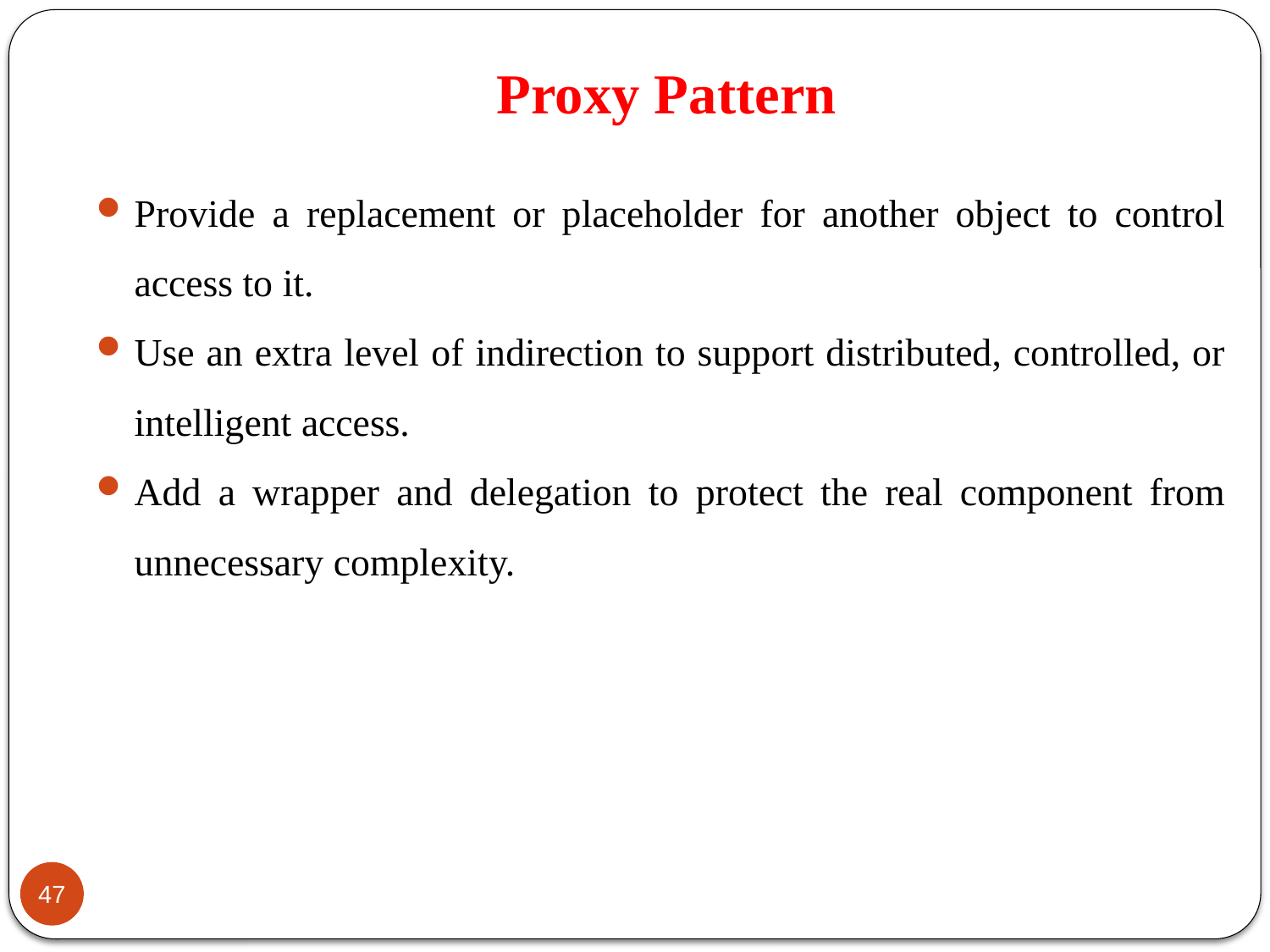

# Proxy Pattern
Provide a replacement or placeholder for another object to control access to it.
Use an extra level of indirection to support distributed, controlled, or intelligent access.
Add a wrapper and delegation to protect the real component from unnecessary complexity.

47